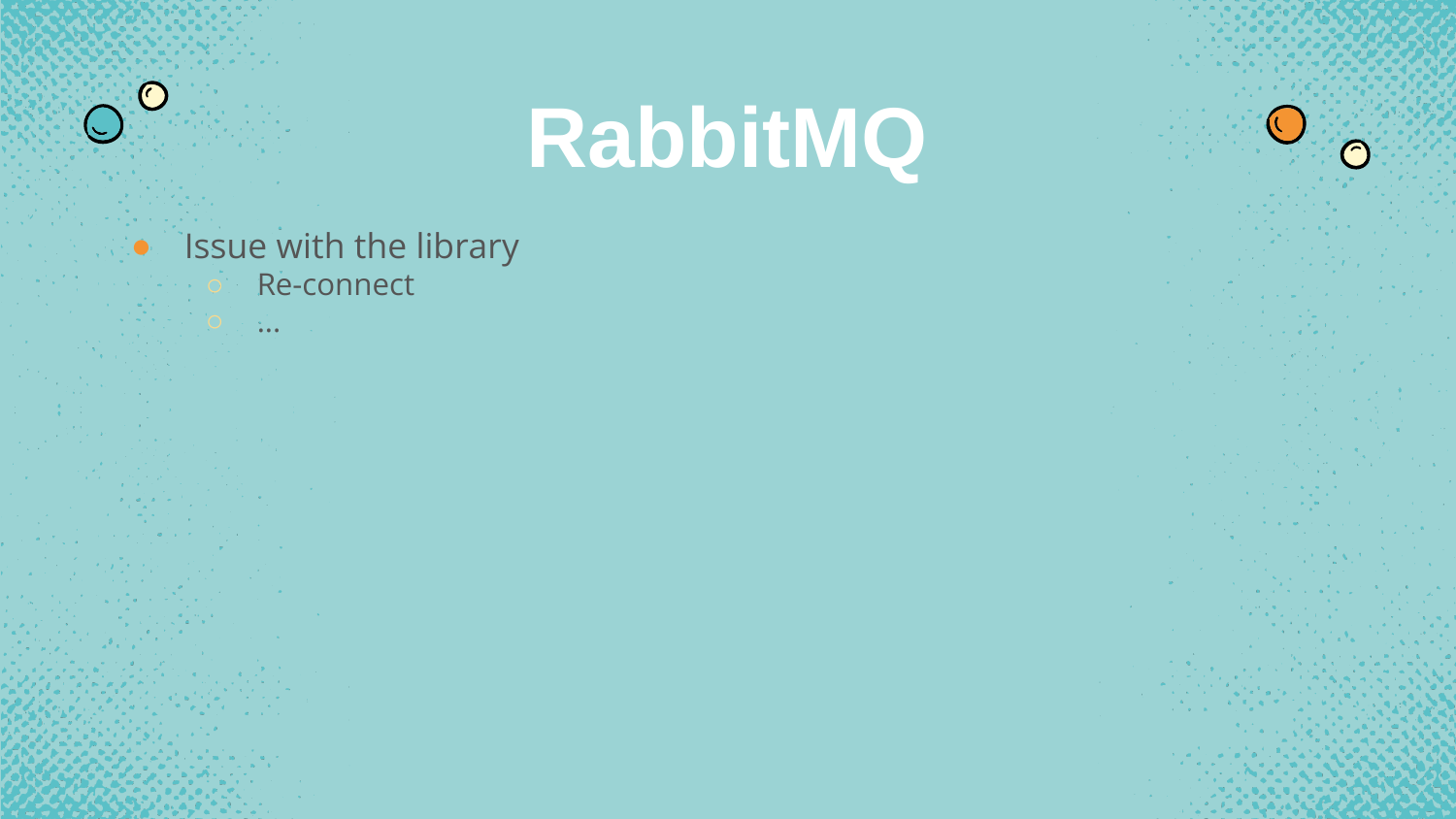

RabbitMQ
Issue with the library
Re-connect
...